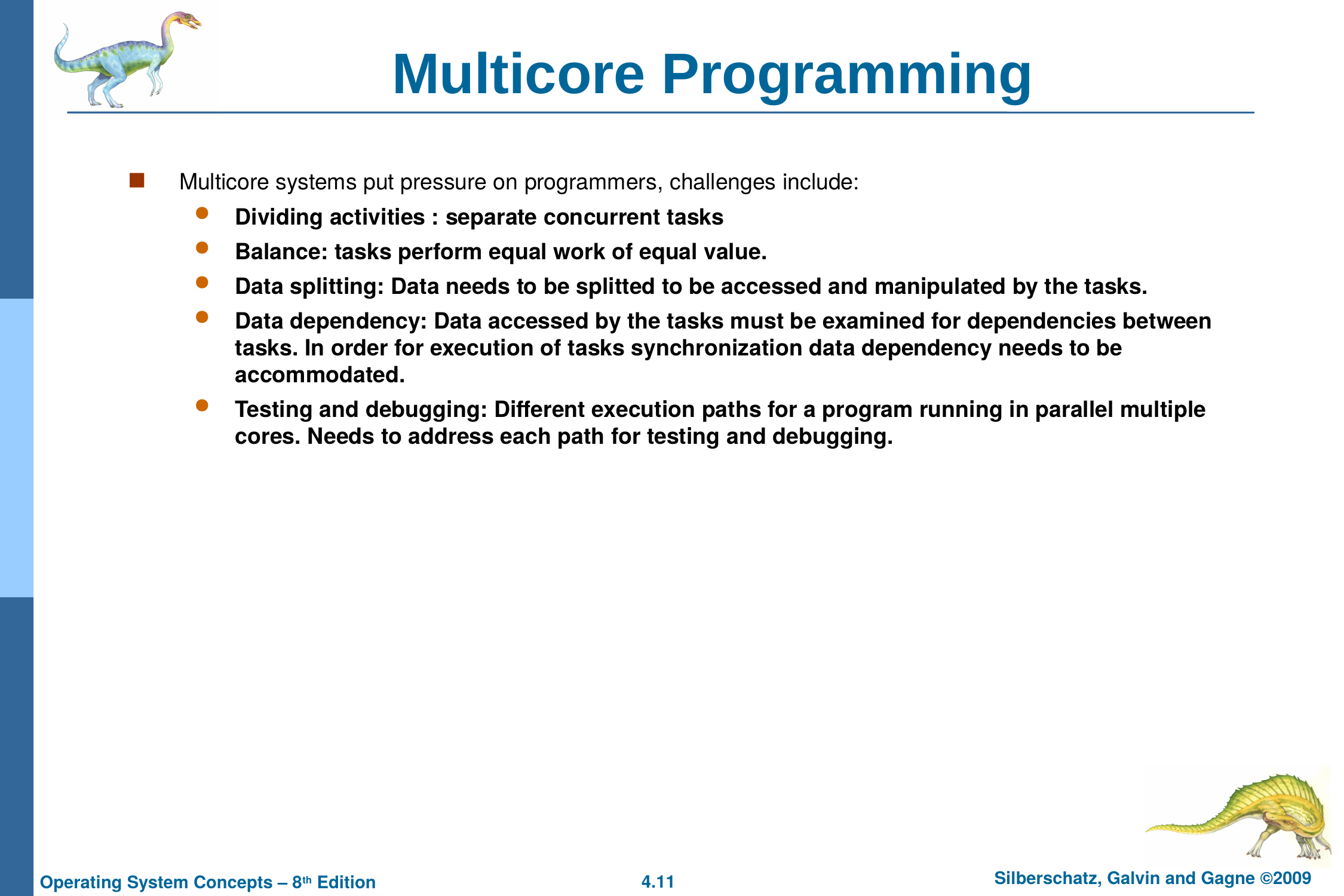

# Multicore Programming
Multicore systems put pressure on programmers, challenges include:
Dividing activities : separate concurrent tasks
Balance: tasks perform equal work of equal value.
Data splitting: Data needs to be splitted to be accessed and manipulated by the tasks.
Data dependency: Data accessed by the tasks must be examined for dependencies between tasks. In order for execution of tasks synchronization data dependency needs to be accommodated.
Testing and debugging: Different execution paths for a program running in parallel multiple cores. Needs to address each path for testing and debugging.